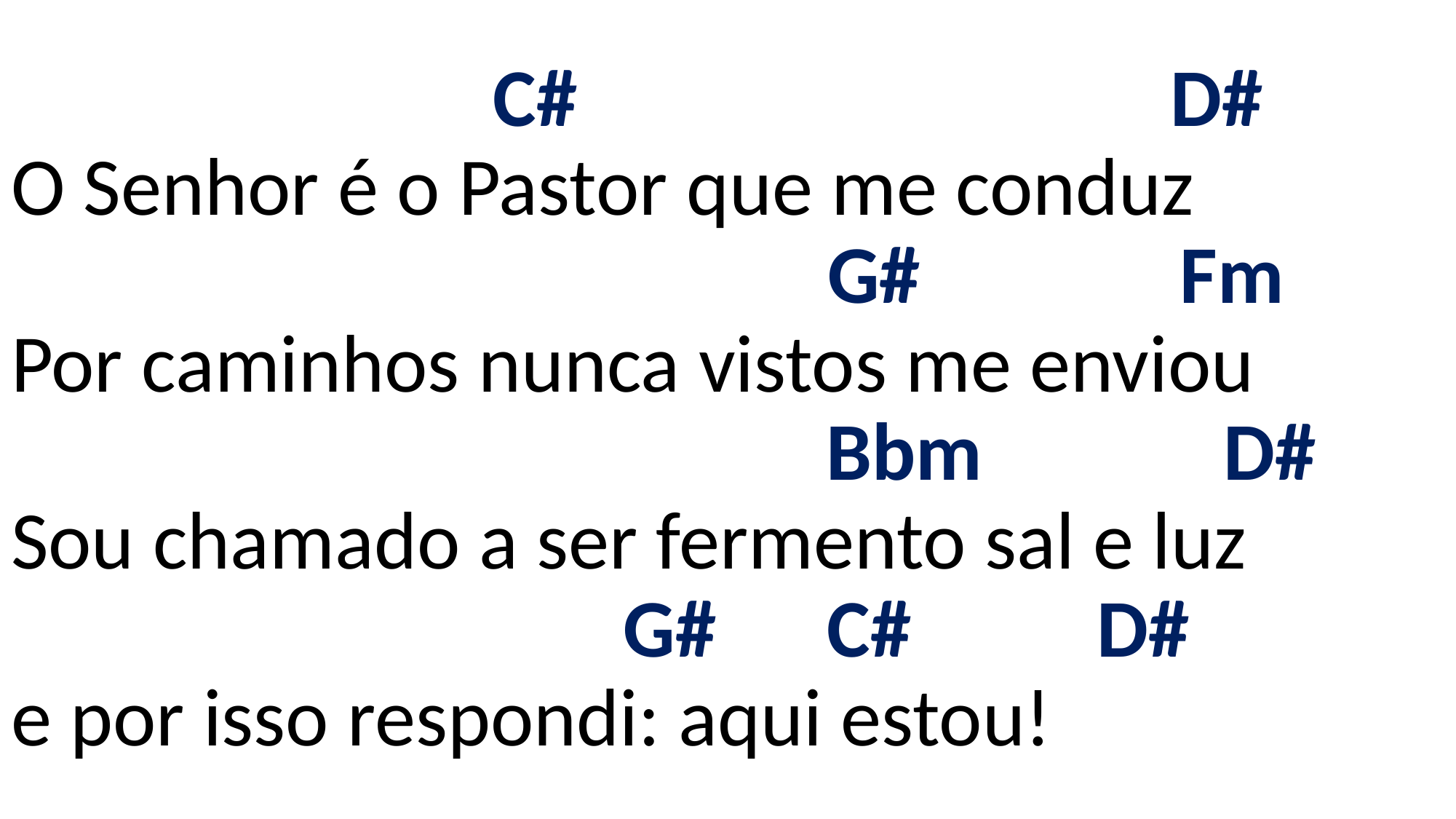

# C#                                D# O Senhor é o Pastor que me conduz G#              Fm Por caminhos nunca vistos me enviou Bbm             D# Sou chamado a ser fermento sal e luz G#      C#          D# e por isso respondi: aqui estou!